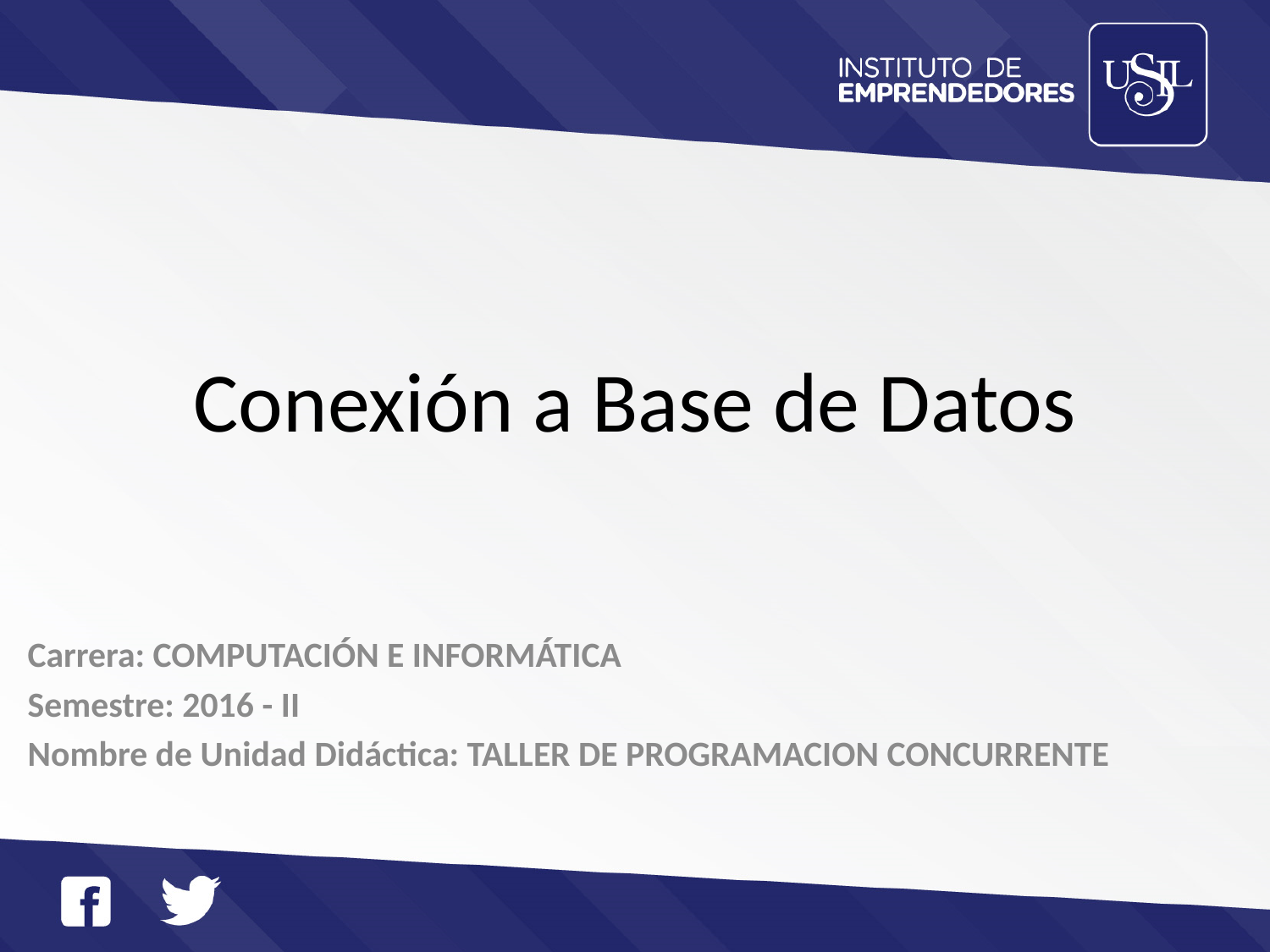

# Conexión a Base de Datos
Carrera: COMPUTACIÓN E INFORMÁTICA
Semestre: 2016 - II
Nombre de Unidad Didáctica: TALLER DE PROGRAMACION CONCURRENTE